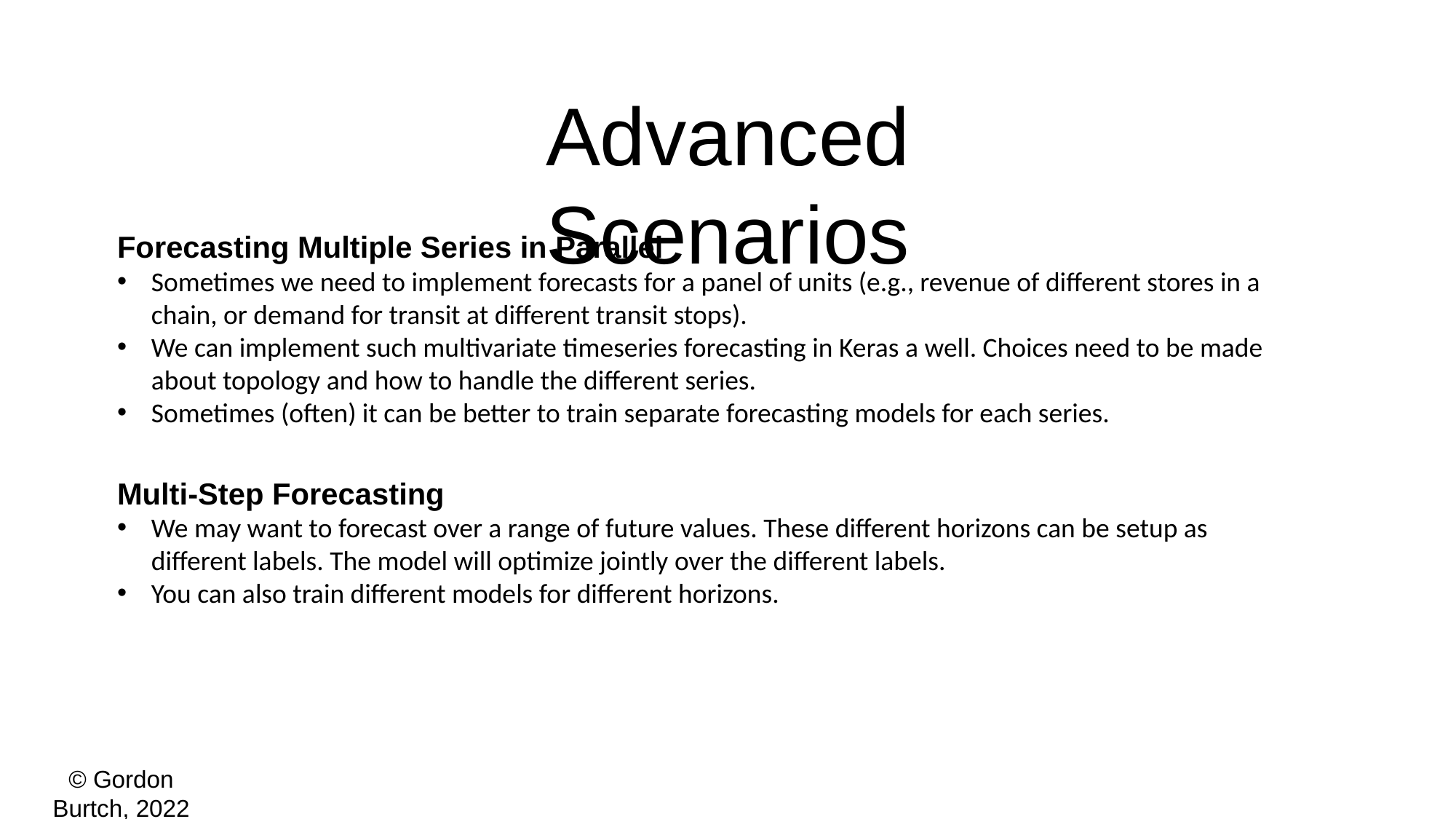

Advanced Scenarios
Forecasting Multiple Series in Parallel
Sometimes we need to implement forecasts for a panel of units (e.g., revenue of different stores in a chain, or demand for transit at different transit stops).
We can implement such multivariate timeseries forecasting in Keras a well. Choices need to be made about topology and how to handle the different series.
Sometimes (often) it can be better to train separate forecasting models for each series.
Multi-Step Forecasting
We may want to forecast over a range of future values. These different horizons can be setup as different labels. The model will optimize jointly over the different labels.
You can also train different models for different horizons.